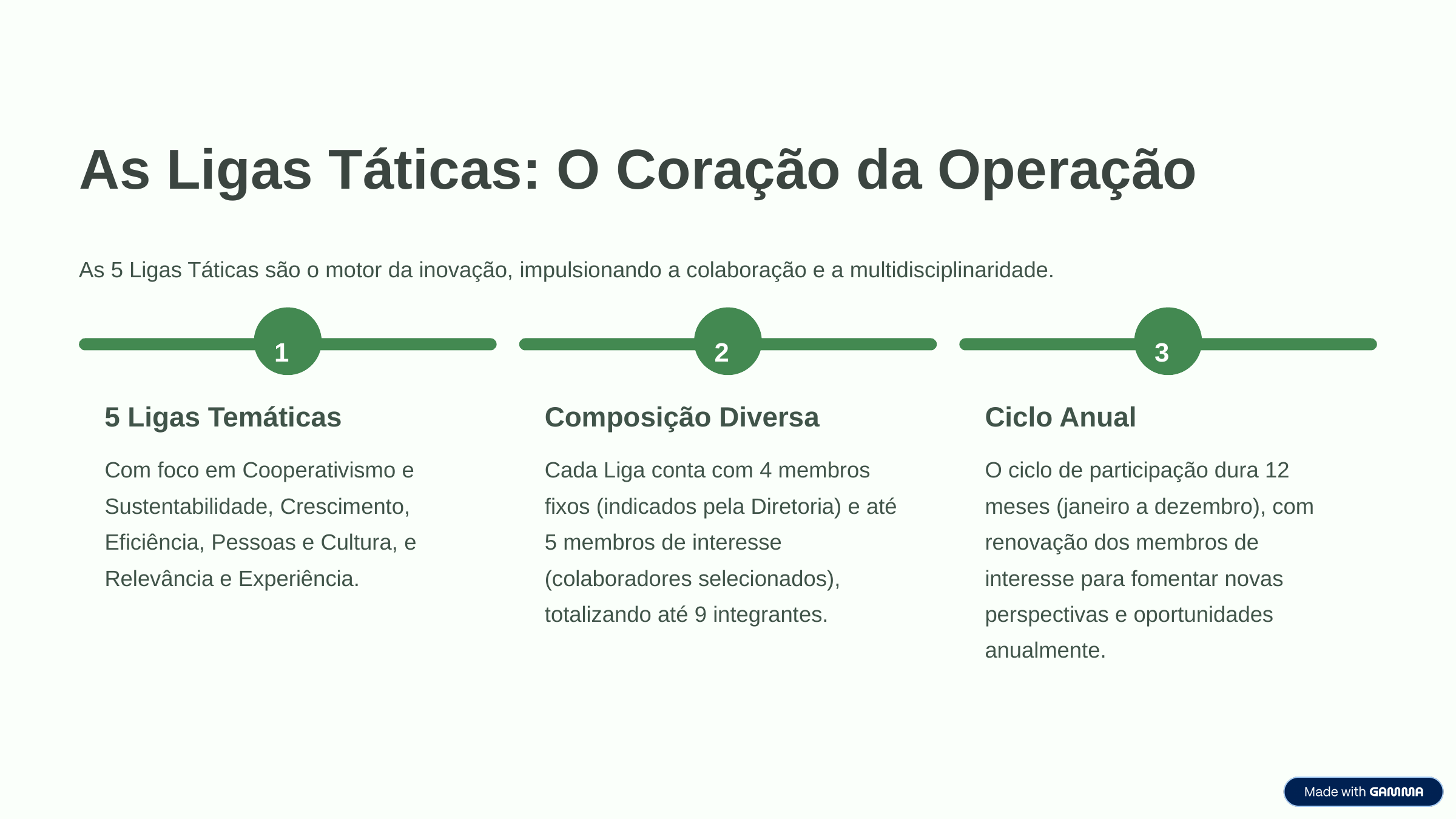

As Ligas Táticas: O Coração da Operação
As 5 Ligas Táticas são o motor da inovação, impulsionando a colaboração e a multidisciplinaridade.

1
2
3

5 Ligas Temáticas
Composição Diversa
Ciclo Anual
Com foco em Cooperativismo e Sustentabilidade, Crescimento, Eficiência, Pessoas e Cultura, e Relevância e Experiência.
Cada Liga conta com 4 membros fixos (indicados pela Diretoria) e até 5 membros de interesse (colaboradores selecionados), totalizando até 9 integrantes.
O ciclo de participação dura 12 meses (janeiro a dezembro), com renovação dos membros de interesse para fomentar novas perspectivas e oportunidades anualmente.